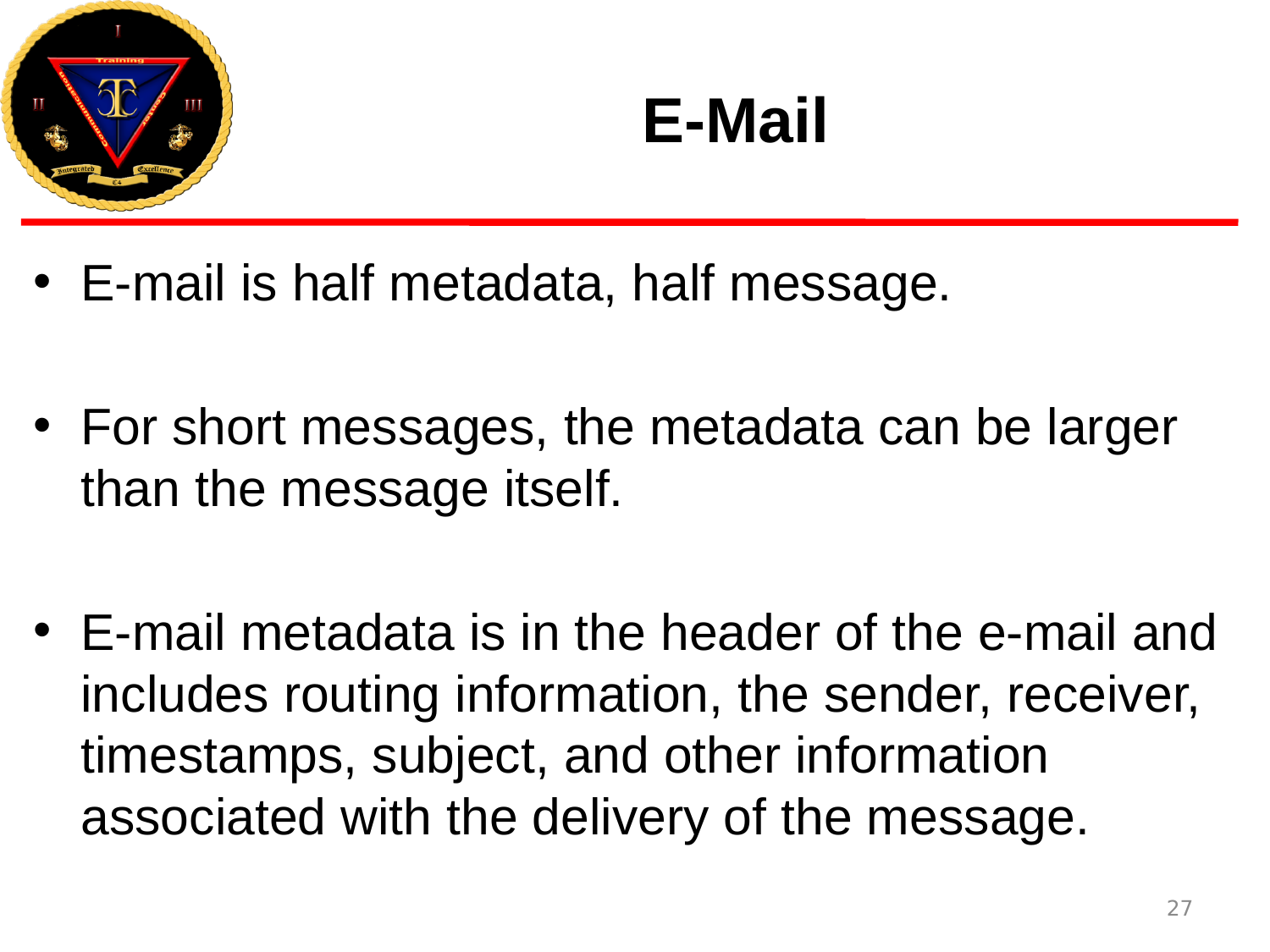

# E-Mail
E-mail is half metadata, half message.

For short messages, the metadata can be larger than the message itself.

E-mail metadata is in the header of the e-mail and includes routing information, the sender, receiver, timestamps, subject, and other information associated with the delivery of the message.
27